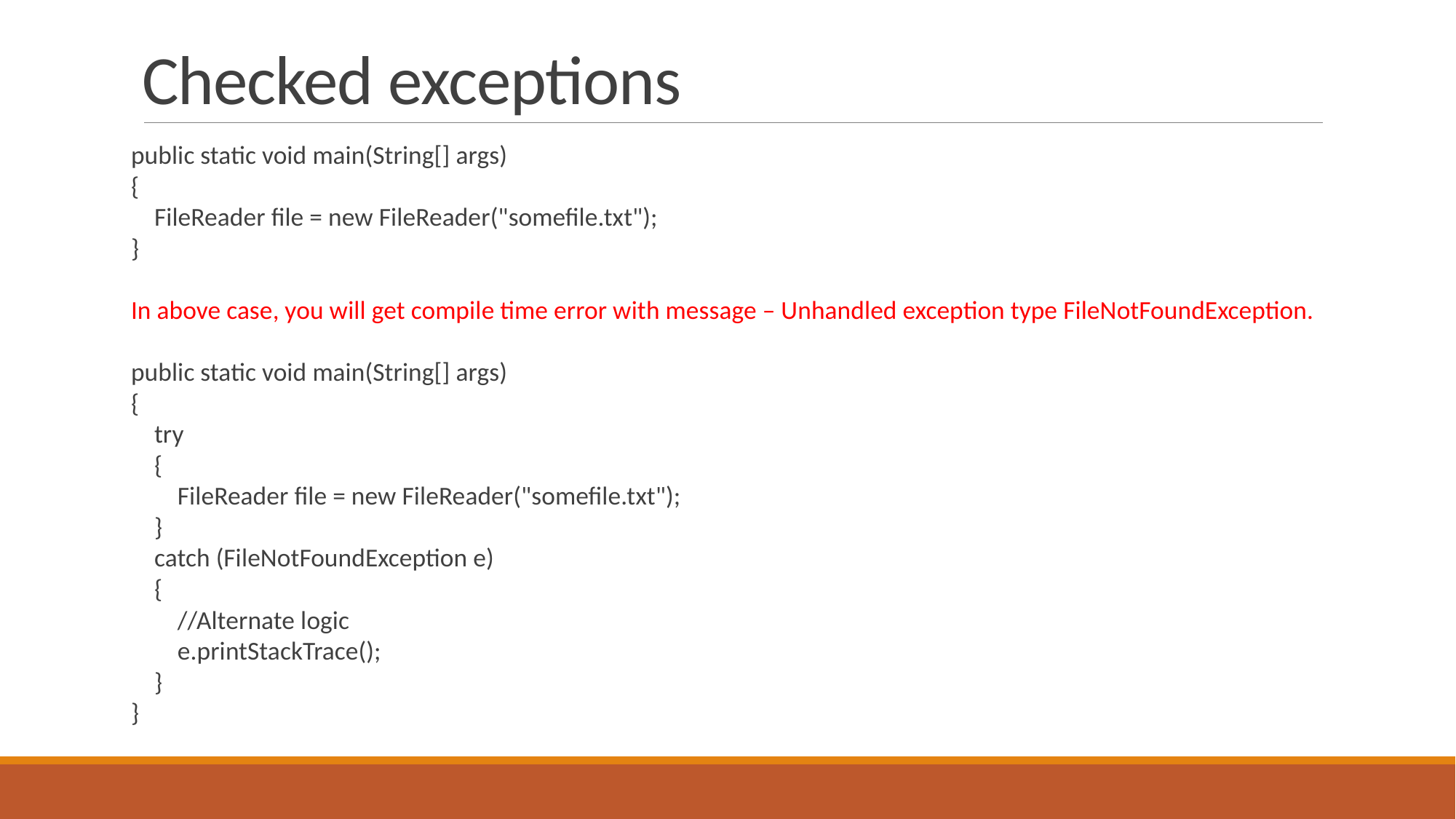

# Checked exceptions
public static void main(String[] args)
{
    FileReader file = new FileReader("somefile.txt");
}

In above case, you will get compile time error with message – Unhandled exception type FileNotFoundException.

public static void main(String[] args)
{
    try
    {
        FileReader file = new FileReader("somefile.txt");
    }
    catch (FileNotFoundException e)
    {
        //Alternate logic
        e.printStackTrace();
    }
}
24